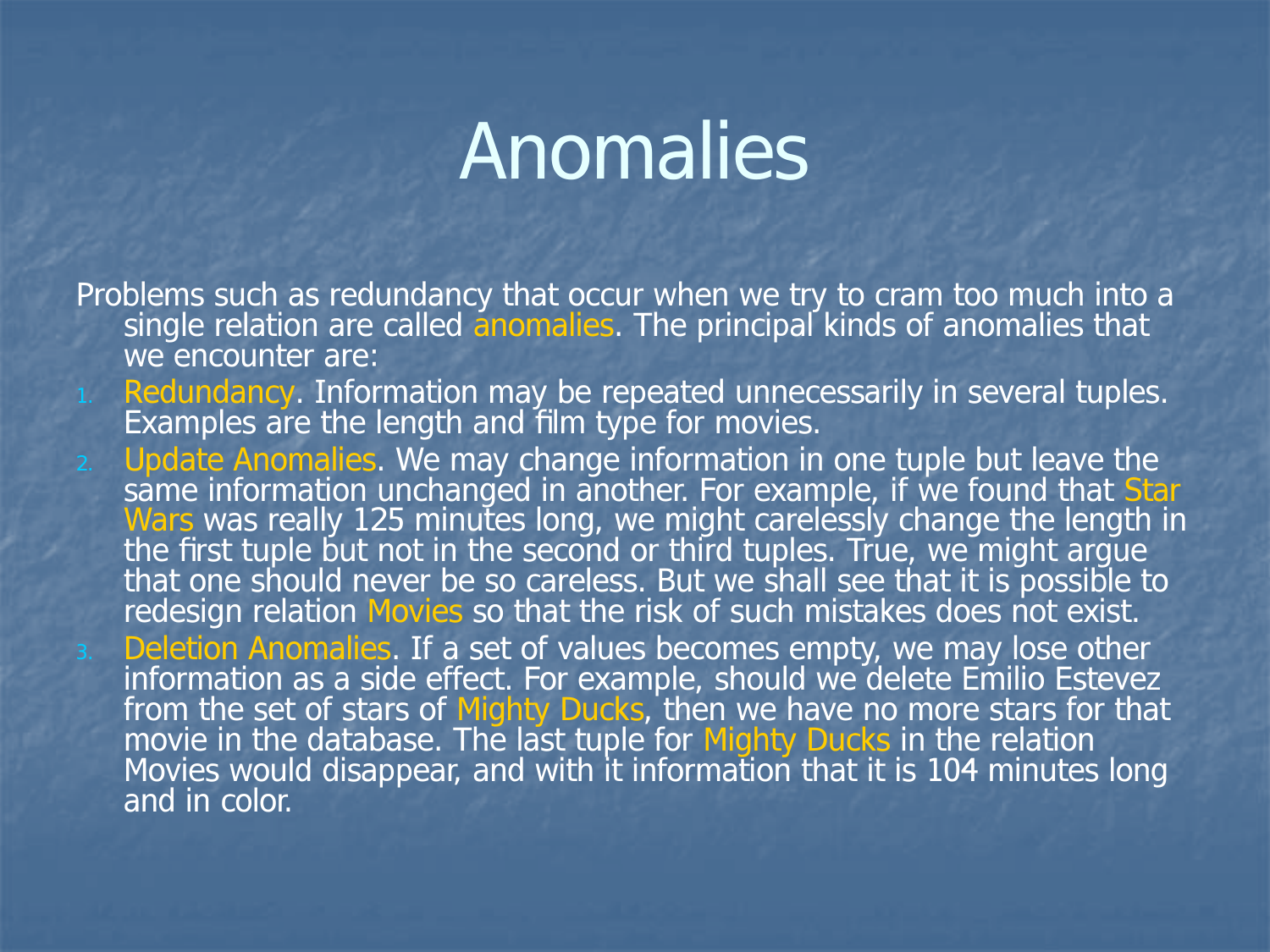

# Anomalies
Problems such as redundancy that occur when we try to cram too much into a single relation are called anomalies. The principal kinds of anomalies that we encounter are:
Redundancy. Information may be repeated unnecessarily in several tuples. Examples are the length and film type for movies.
Update Anomalies. We may change information in one tuple but leave the same information unchanged in another. For example, if we found that Star Wars was really 125 minutes long, we might carelessly change the length in the first tuple but not in the second or third tuples. True, we might argue that one should never be so careless. But we shall see that it is possible to redesign relation Movies so that the risk of such mistakes does not exist.
Deletion Anomalies. If a set of values becomes empty, we may lose other information as a side effect. For example, should we delete Emilio Estevez from the set of stars of Mighty Ducks, then we have no more stars for that movie in the database. The last tuple for Mighty Ducks in the relation Movies would disappear, and with it information that it is 104 minutes long and in color.